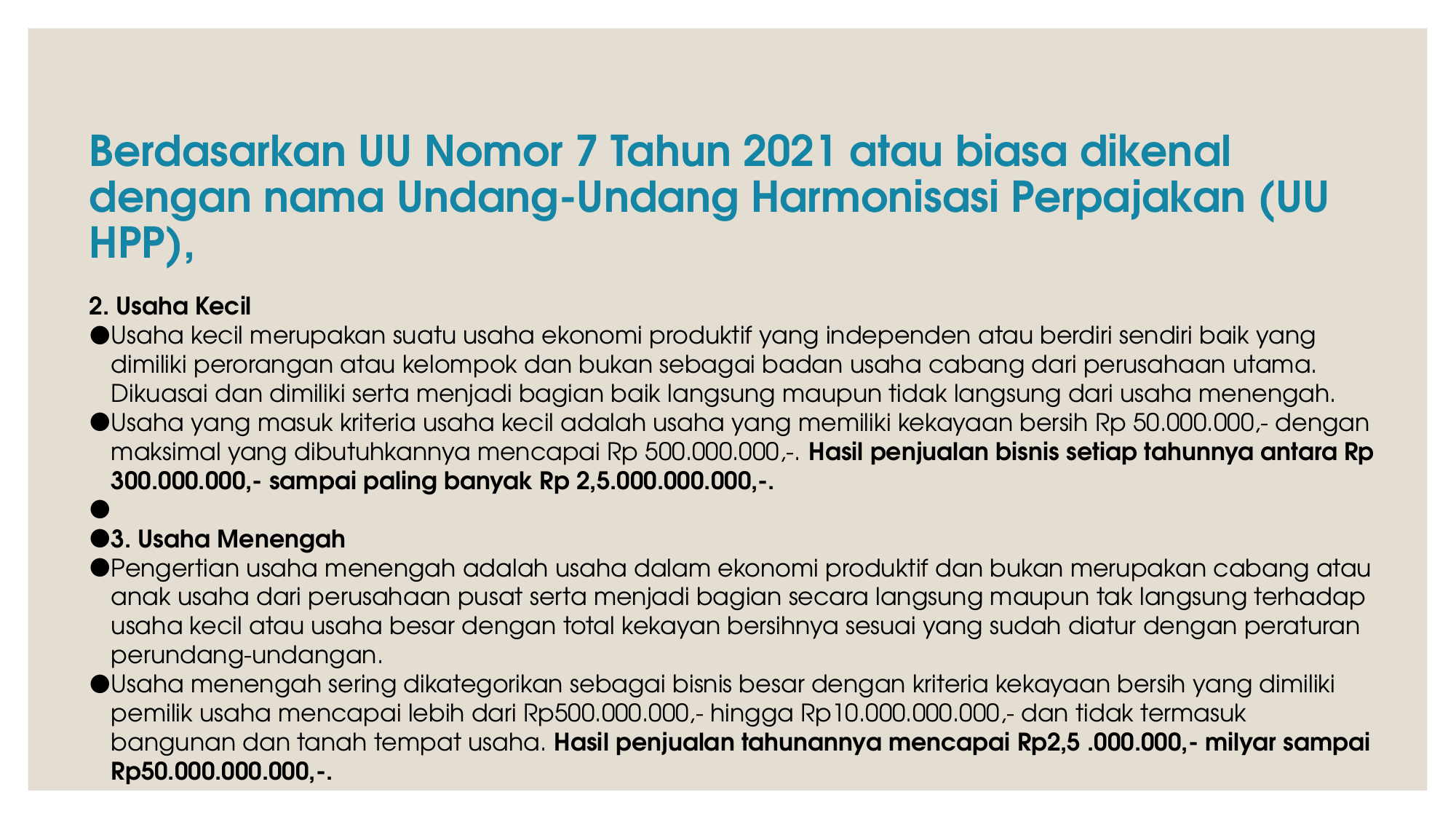

# Berdasarkan UU Nomor 7 Tahun 2021 atau biasa dikenal dengan nama Undang-Undang Harmonisasi Perpajakan (UU HPP),
2. Usaha Kecil
Usaha kecil merupakan suatu usaha ekonomi produktif yang independen atau berdiri sendiri baik yang dimiliki perorangan atau kelompok dan bukan sebagai badan usaha cabang dari perusahaan utama. Dikuasai dan dimiliki serta menjadi bagian baik langsung maupun tidak langsung dari usaha menengah.
Usaha yang masuk kriteria usaha kecil adalah usaha yang memiliki kekayaan bersih Rp 50.000.000,- dengan maksimal yang dibutuhkannya mencapai Rp 500.000.000,-. Hasil penjualan bisnis setiap tahunnya antara Rp 300.000.000,- sampai paling banyak Rp 2,5.000.000.000,-.

3. Usaha Menengah
Pengertian usaha menengah adalah usaha dalam ekonomi produktif dan bukan merupakan cabang atau anak usaha dari perusahaan pusat serta menjadi bagian secara langsung maupun tak langsung terhadap usaha kecil atau usaha besar dengan total kekayan bersihnya sesuai yang sudah diatur dengan peraturan perundang-undangan.
Usaha menengah sering dikategorikan sebagai bisnis besar dengan kriteria kekayaan bersih yang dimiliki pemilik usaha mencapai lebih dari Rp500.000.000,- hingga Rp10.000.000.000,- dan tidak termasuk bangunan dan tanah tempat usaha. Hasil penjualan tahunannya mencapai Rp2,5 .000.000,- milyar sampai Rp50.000.000.000,-.